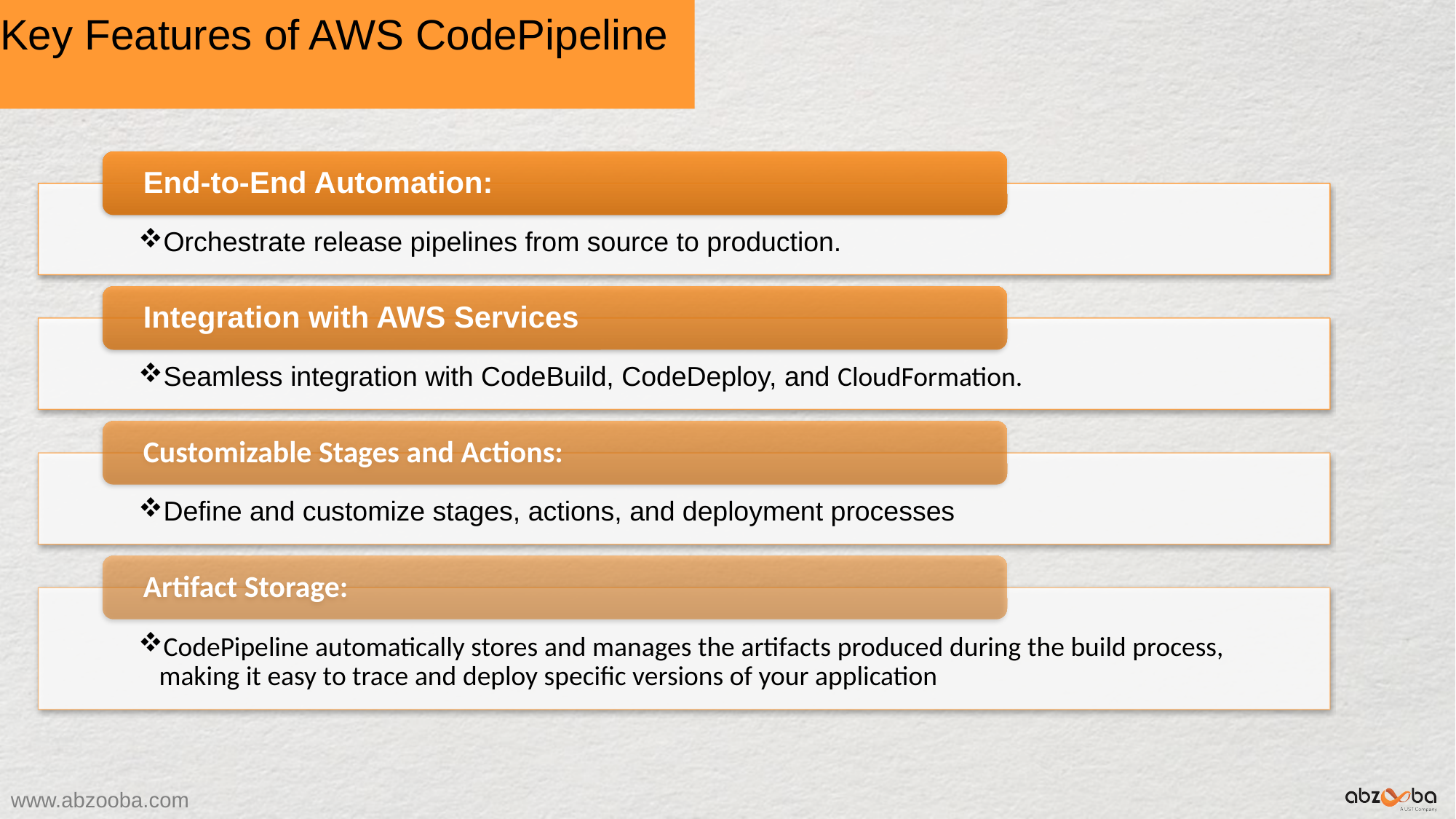

# Key Features of AWS CodePipeline
Orchestrate release pipelines from source to production.
End-to-End Automation:
Seamless integration with CodeBuild, CodeDeploy, and CloudFormation.
Integration with AWS Services
Define and customize stages, actions, and deployment processes
Customizable Stages and Actions:
CodePipeline automatically stores and manages the artifacts produced during the build process, making it easy to trace and deploy specific versions of your application
Artifact Storage: